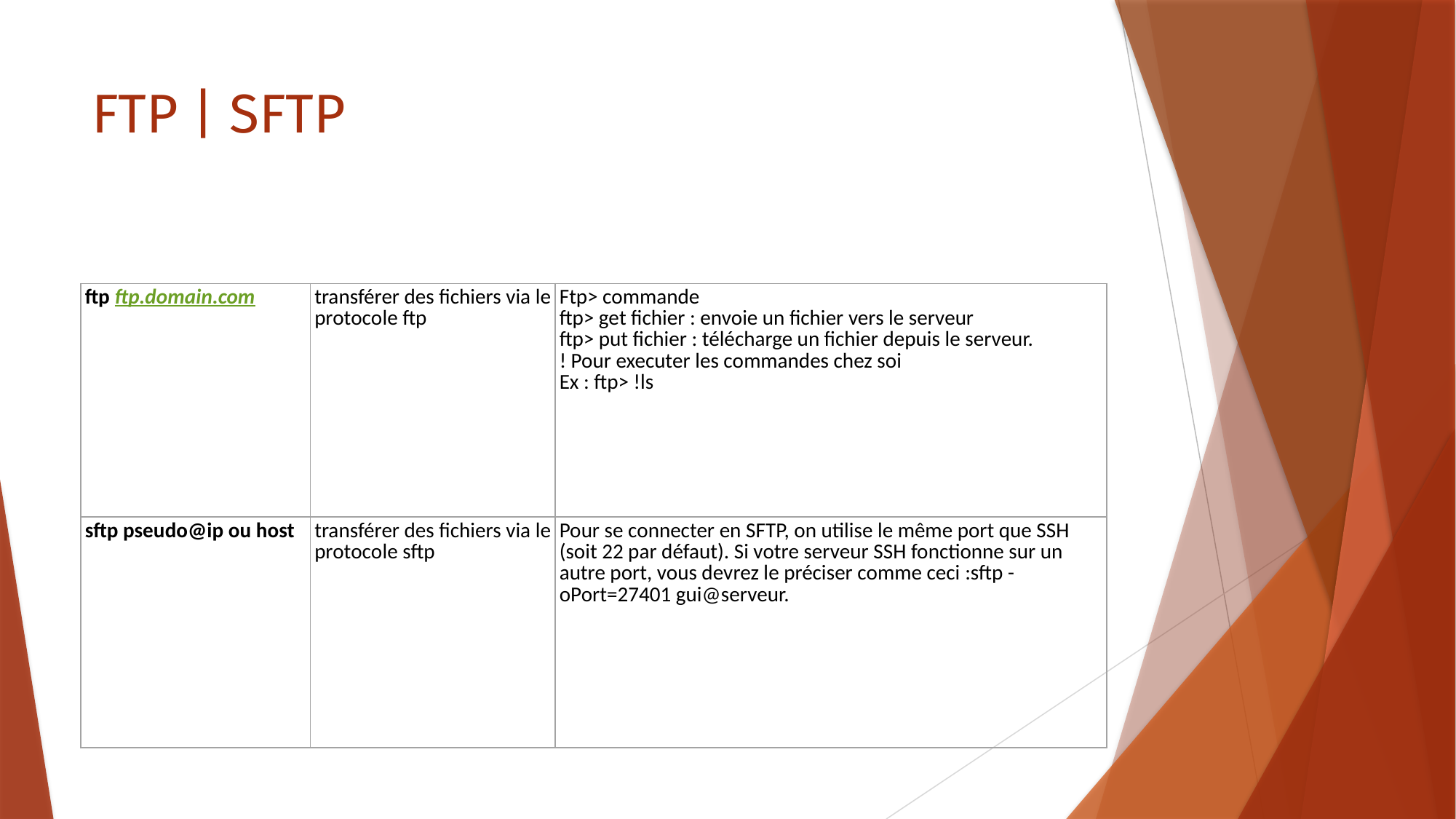

# FTP | SFTP
| ftp ftp.domain.com | transférer des fichiers via le protocole ftp | Ftp> commande ftp> get fichier : envoie un fichier vers le serveur ftp> put fichier : télécharge un fichier depuis le serveur. ! Pour executer les commandes chez soi Ex : ftp> !ls |
| --- | --- | --- |
| sftp pseudo@ip ou host | transférer des fichiers via le protocole sftp | Pour se connecter en SFTP, on utilise le même port que SSH (soit 22 par défaut). Si votre serveur SSH fonctionne sur un autre port, vous devrez le préciser comme ceci :sftp -oPort=27401 gui@serveur. |